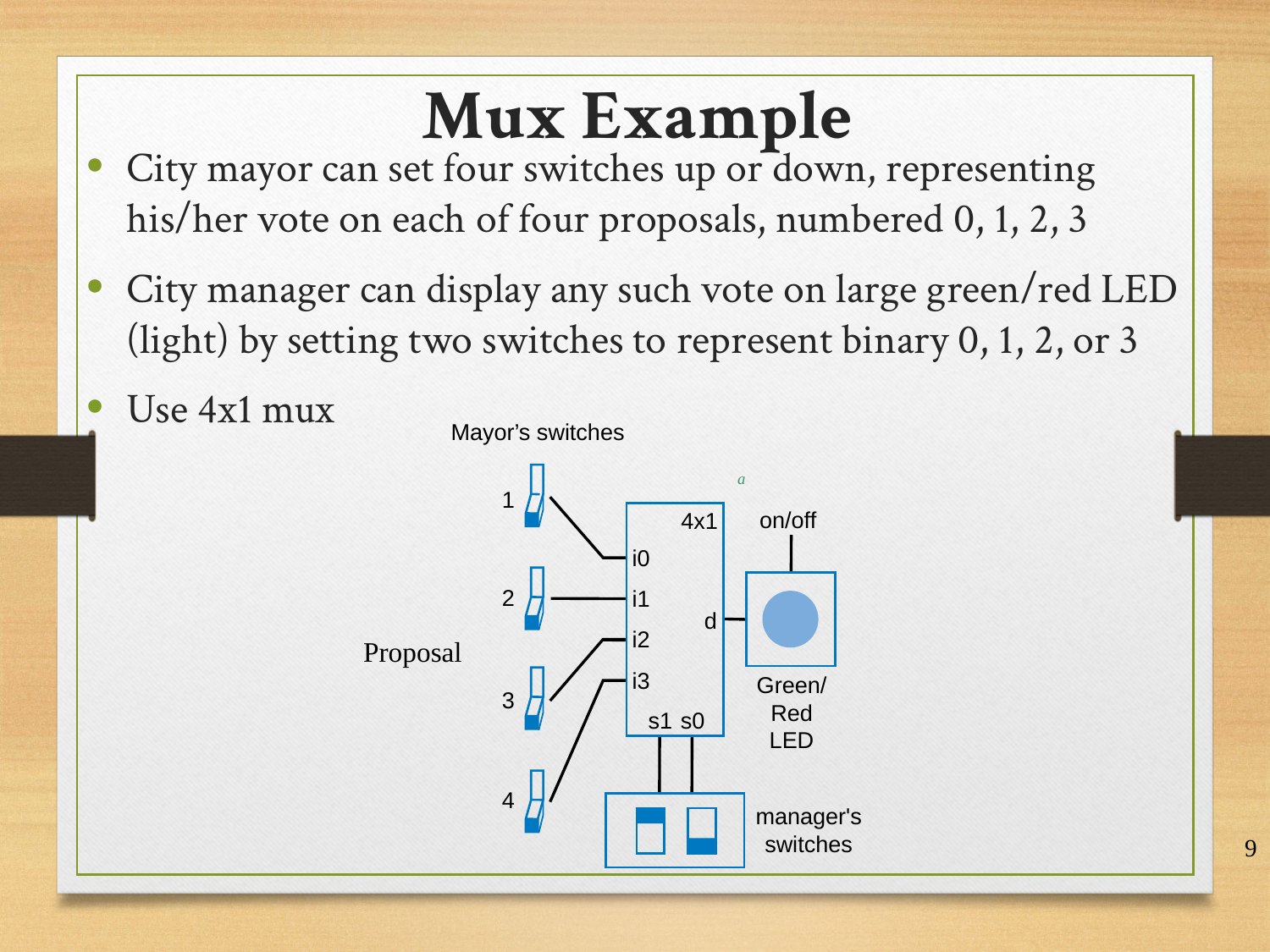

Mux Example
City mayor can set four switches up or down, representing his/her vote on each of four proposals, numbered 0, 1, 2, 3
City manager can display any such vote on large green/red LED (light) by setting two switches to represent binary 0, 1, 2, or 3
Use 4x1 mux
Mayor’s switches
a

1

4x1
i0
i1
d
i2
i3
s1
s0
on/off

2

Proposal

Green/
Red
LED

3

4

manager's
switches

9